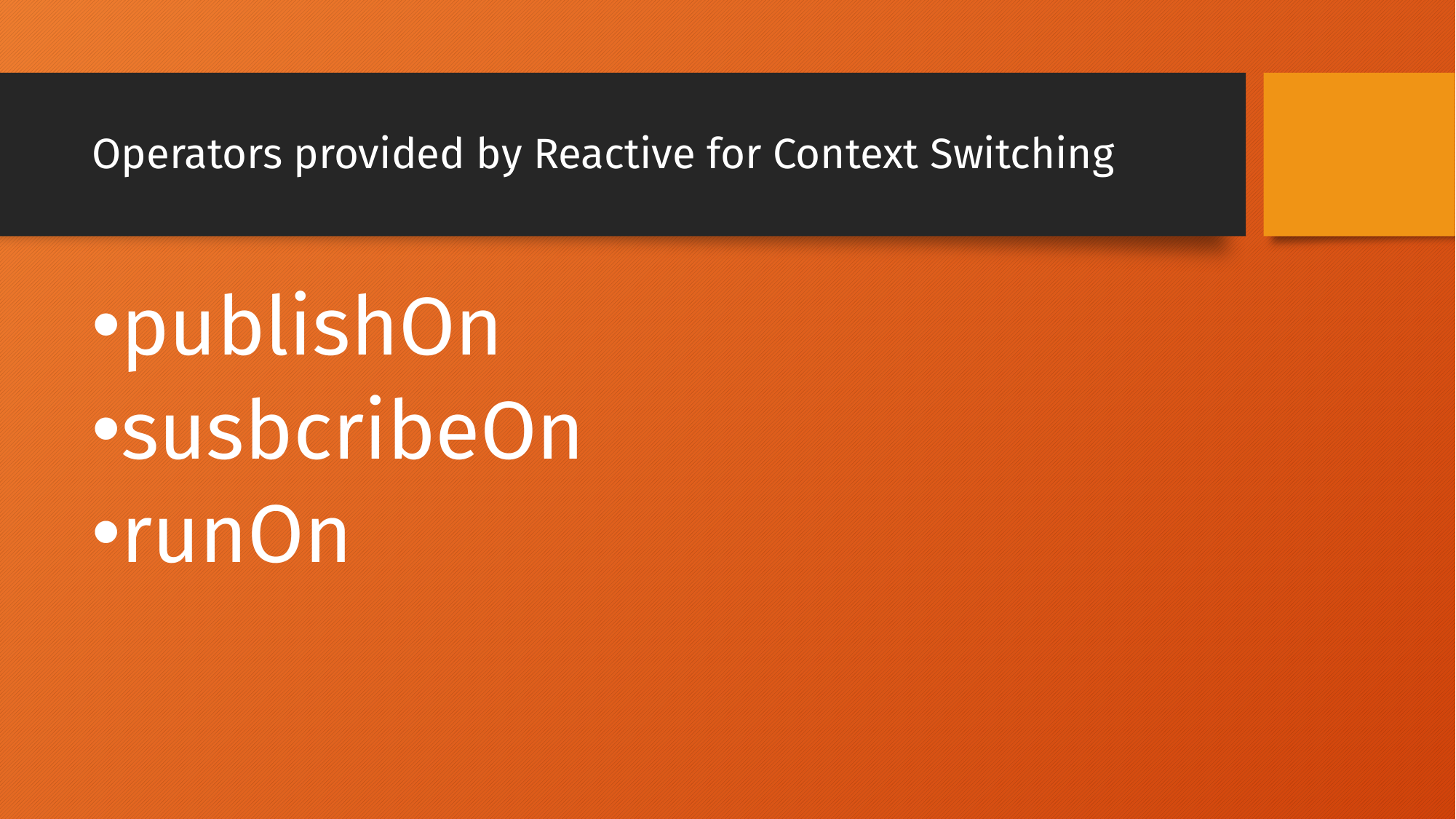

# Operators provided by Reactive for Context Switching
publishOn
susbcribeOn
runOn